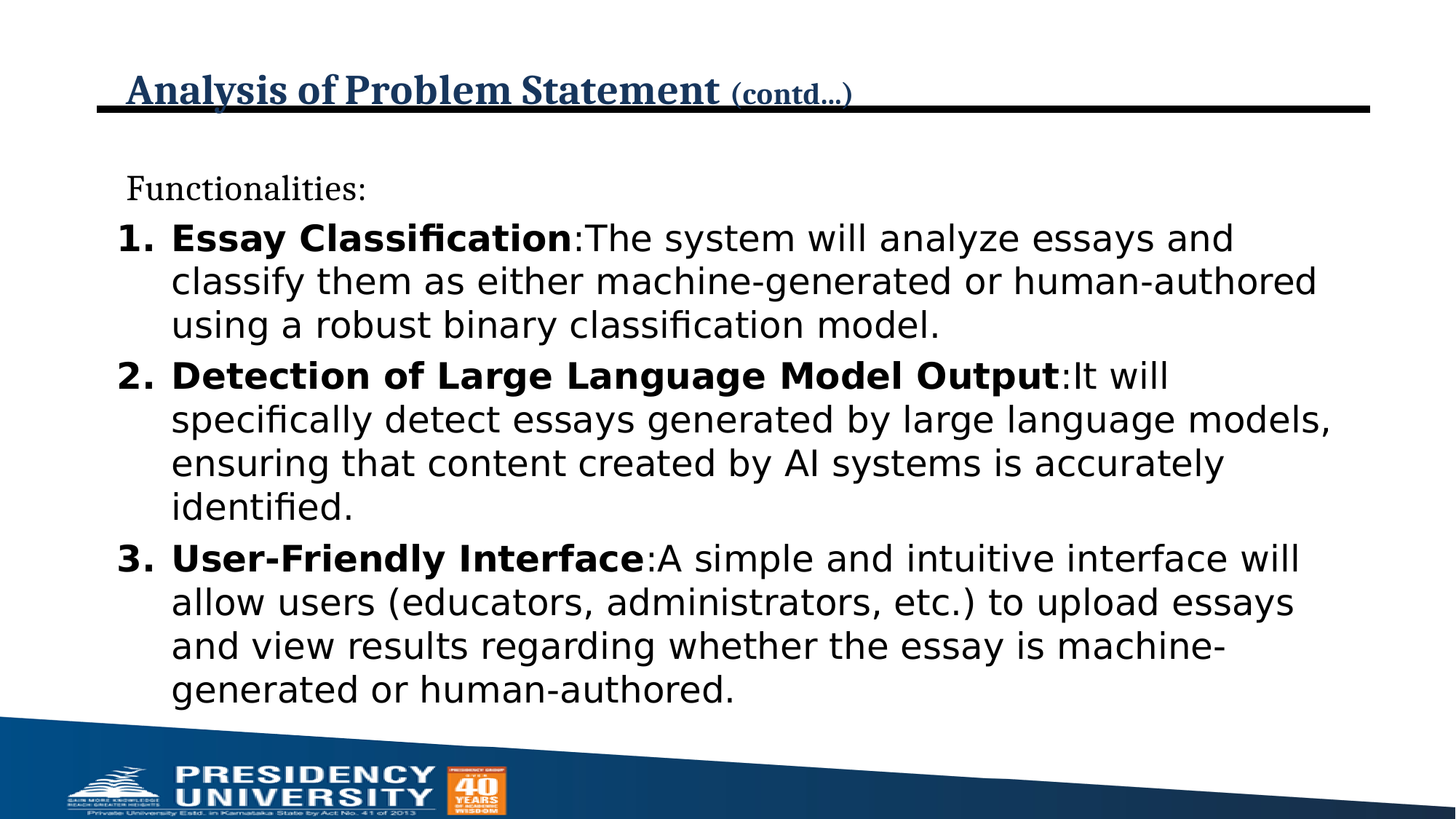

# Analysis of Problem Statement (contd...)
Functionalities:
Essay Classification:The system will analyze essays and classify them as either machine-generated or human-authored using a robust binary classification model.
Detection of Large Language Model Output:It will specifically detect essays generated by large language models, ensuring that content created by AI systems is accurately identified.
User-Friendly Interface:A simple and intuitive interface will allow users (educators, administrators, etc.) to upload essays and view results regarding whether the essay is machine-generated or human-authored.